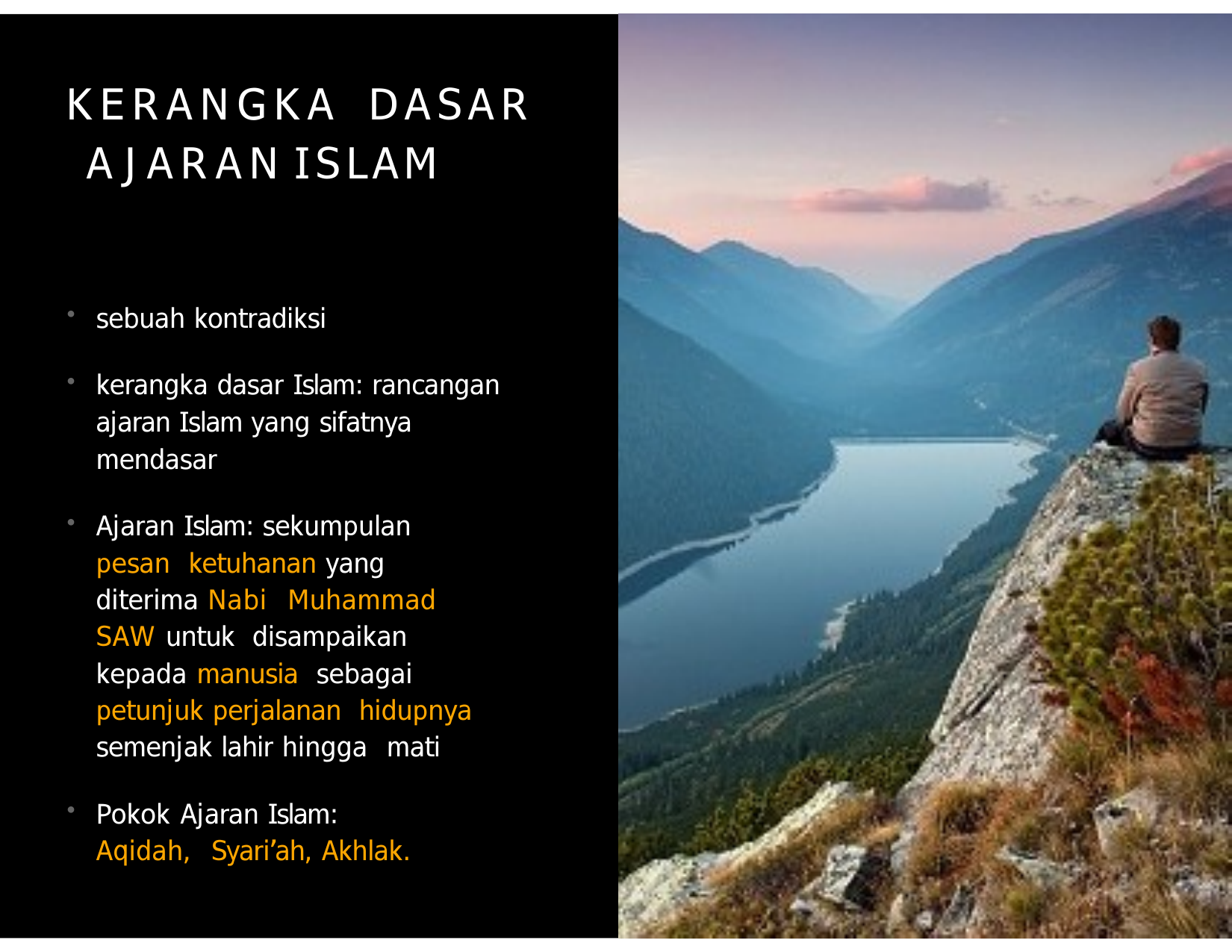

# KERANGKA	DASAR  AJARAN	ISLAM
sebuah kontradiksi
kerangka dasar Islam: rancangan  ajaran Islam yang sifatnya mendasar
Ajaran Islam: sekumpulan pesan  ketuhanan yang diterima Nabi  Muhammad SAW untuk  disampaikan kepada manusia  sebagai petunjuk perjalanan  hidupnya semenjak lahir hingga  mati
Pokok Ajaran Islam: Aqidah,  Syari’ah, Akhlak.